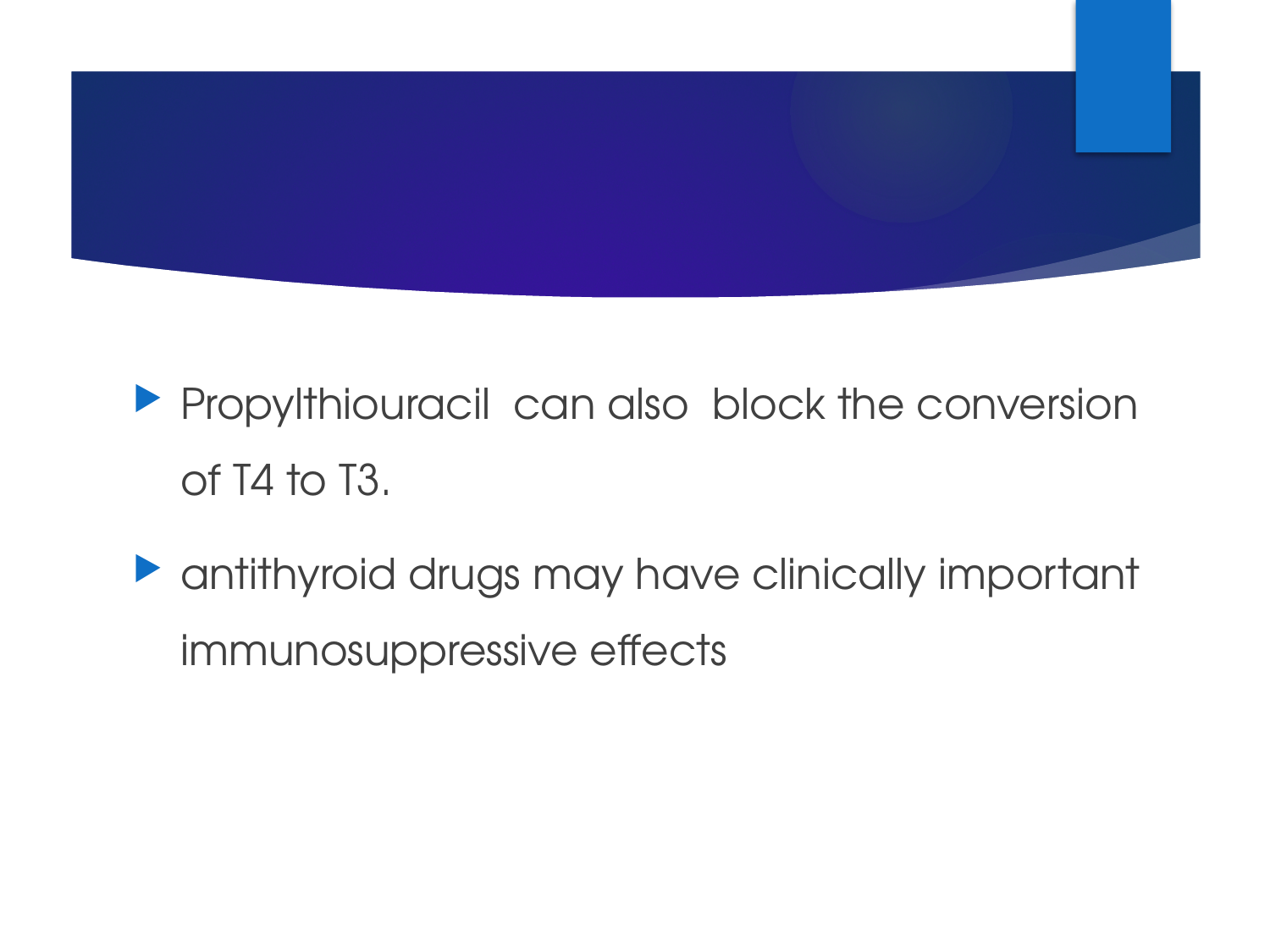

#
Propylthiouracil  can also  block the conversion of T4 to T3.
antithyroid drugs may have clinically important immunosuppressive effects